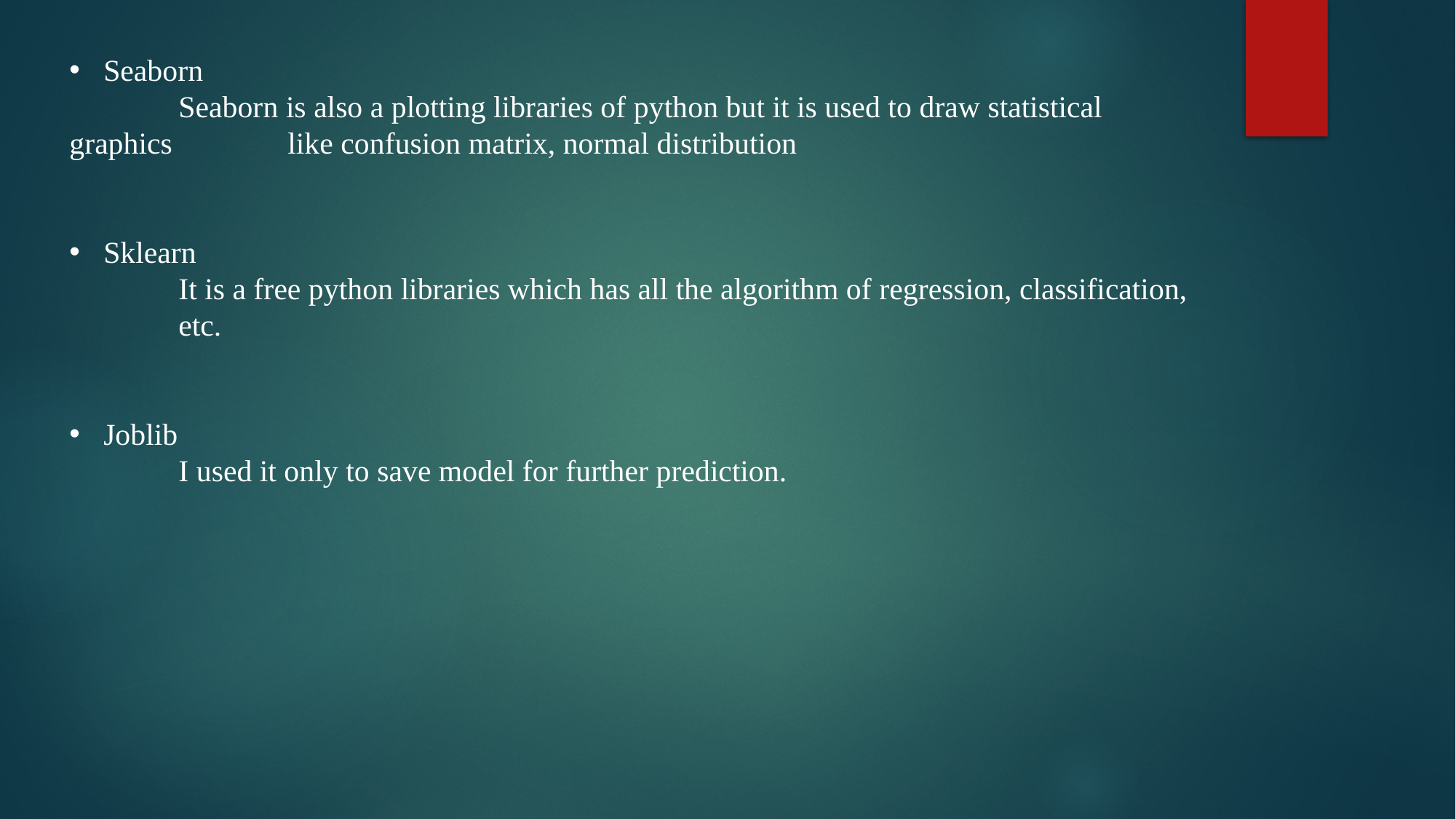

Seaborn
	Seaborn is also a plotting libraries of python but it is used to draw statistical graphics 	like confusion matrix, normal distribution

Sklearn
	It is a free python libraries which has all the algorithm of regression, classification, 	etc.

Joblib
	I used it only to save model for further prediction.